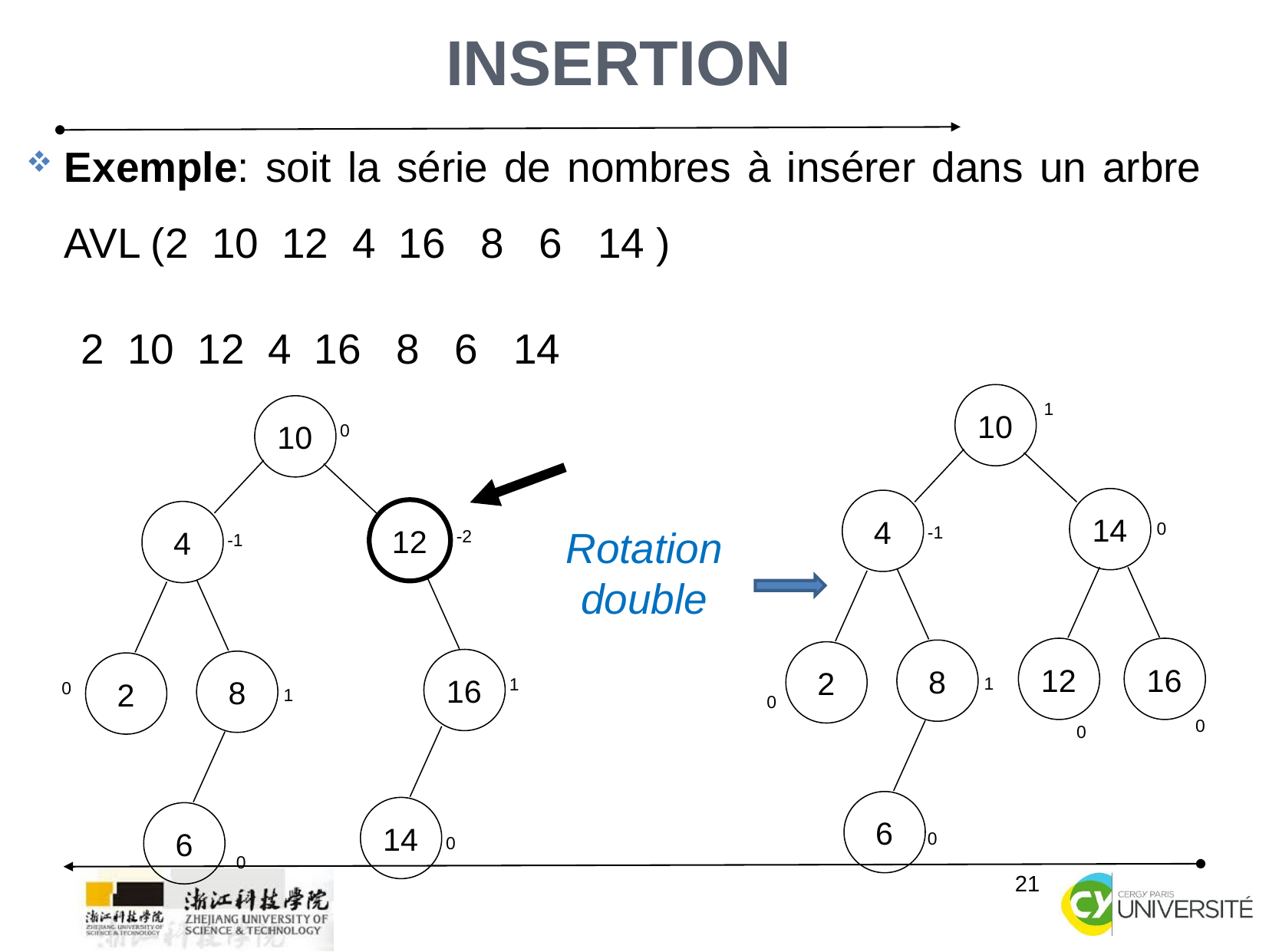

21
Insertion
Exemple: soit la série de nombres à insérer dans un arbre AVL (2  10  12  4  16   8   6   14 )
2  10  12  4  16   8   6   14

10
1

14

4
0
-1

12

16

8

2
1
0
0
0

6
0

10
0

4
-2
12
-1

16

8

2
1
0
1

14

6
0
0

Rotation double